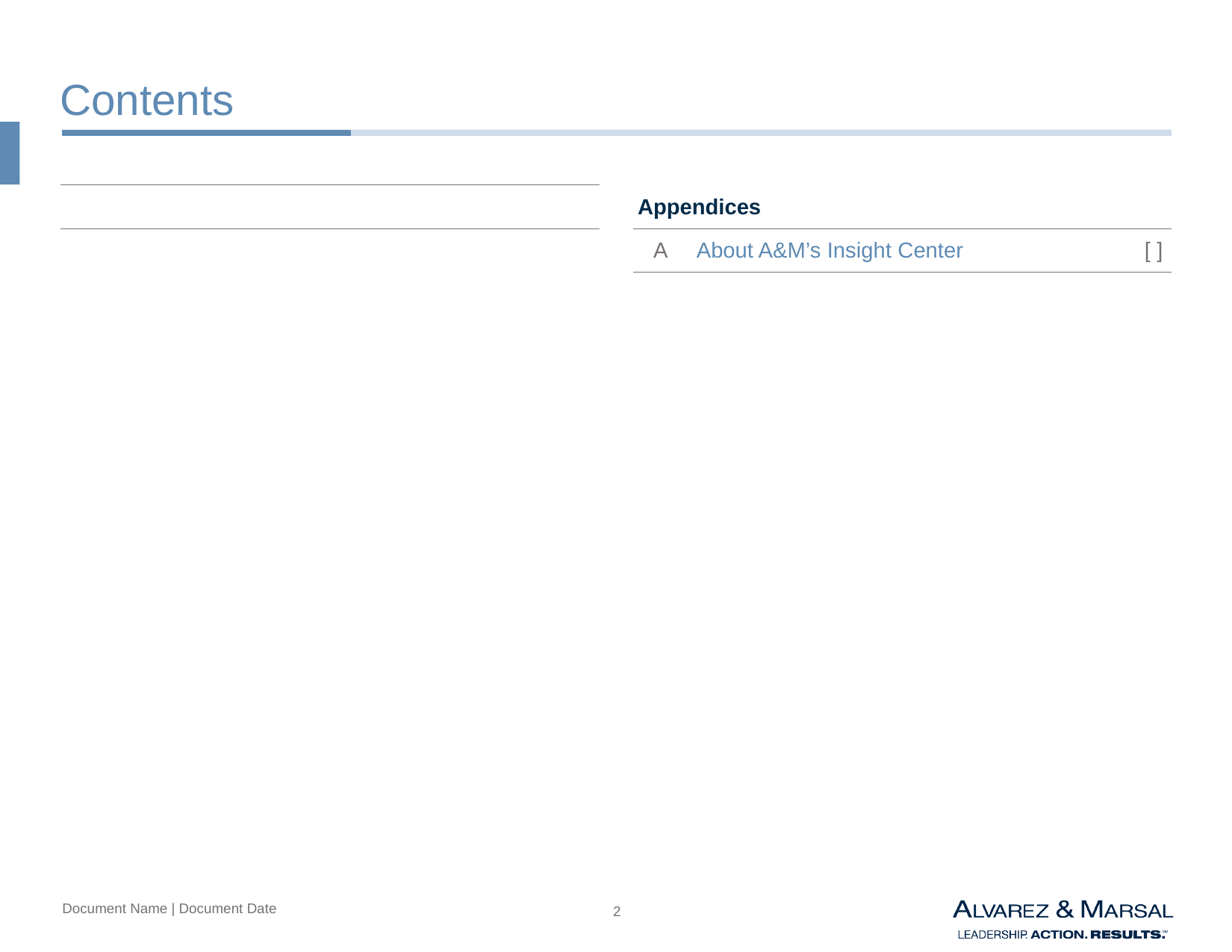

Contents
# Contents
|  |  |  |
| --- | --- | --- |
| Appendices |  |  |
| --- | --- | --- |
| A | About A&M’s Insight Center | [ ] |